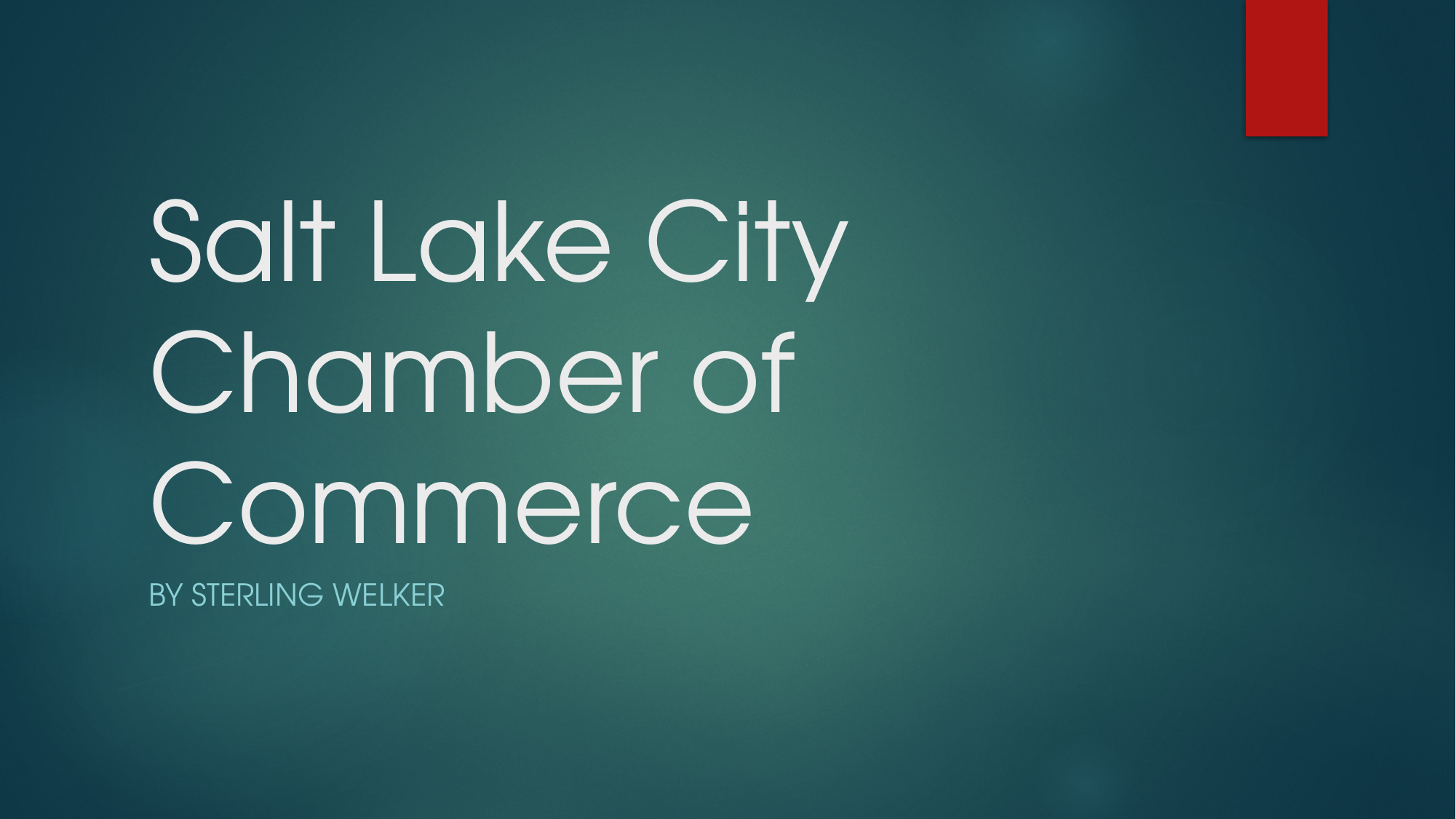

# Salt Lake City Chamber of Commerce
By Sterling Welker